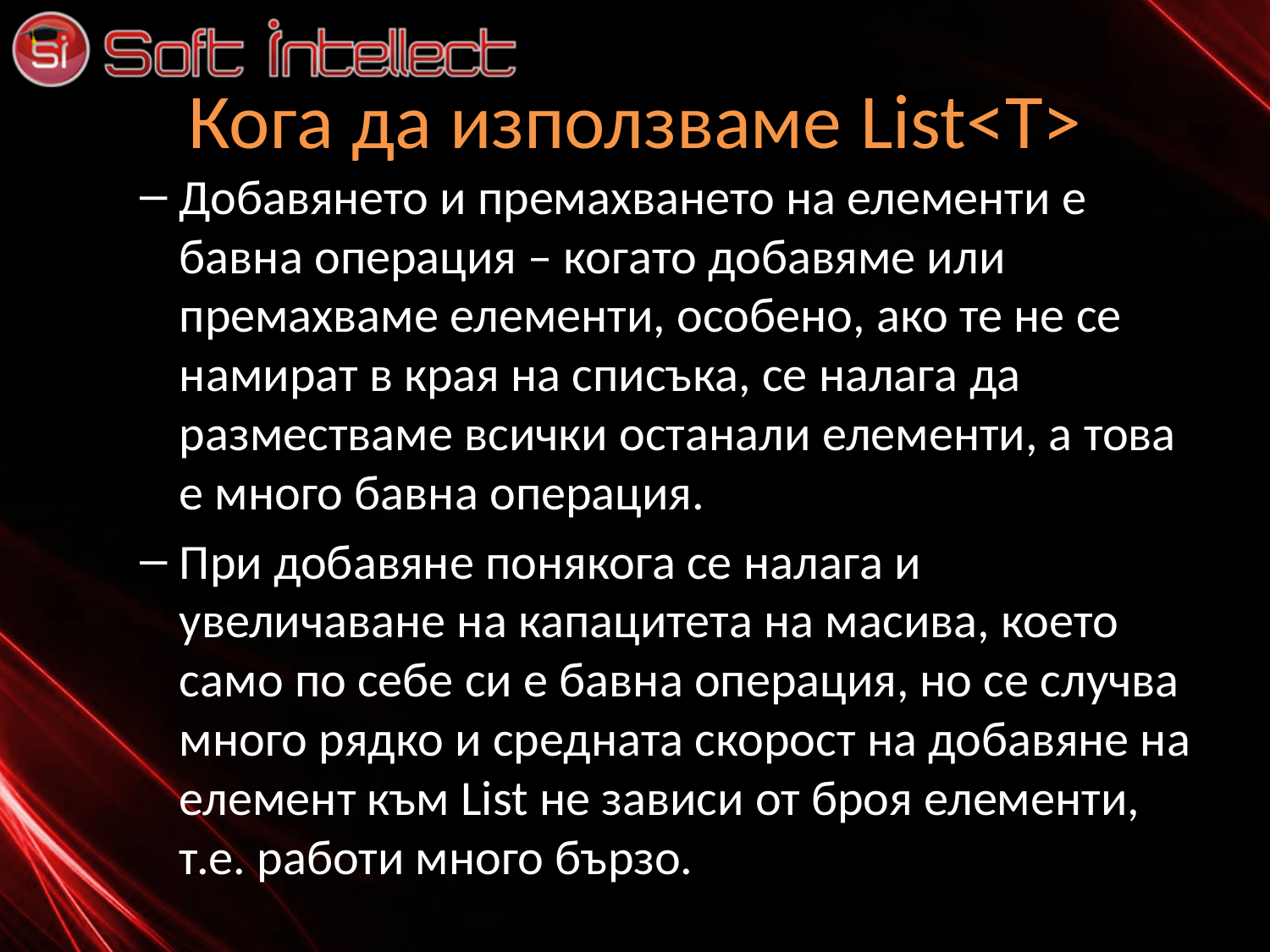

# Кога да използваме List<Т>
Добавянето и премахването на елементи е бавна операция – когато добавяме или премахваме елементи, особено, ако те не се намират в края на списъка, се налага да разместваме всички останали елементи, а това е много бавна операция.
При добавяне понякога се налага и увеличаване на капацитета на масива, което само по себе си е бавна операция, но се случва много рядко и средната скорост на добавяне на елемент към List не зависи от броя елементи, т.е. работи много бързо.